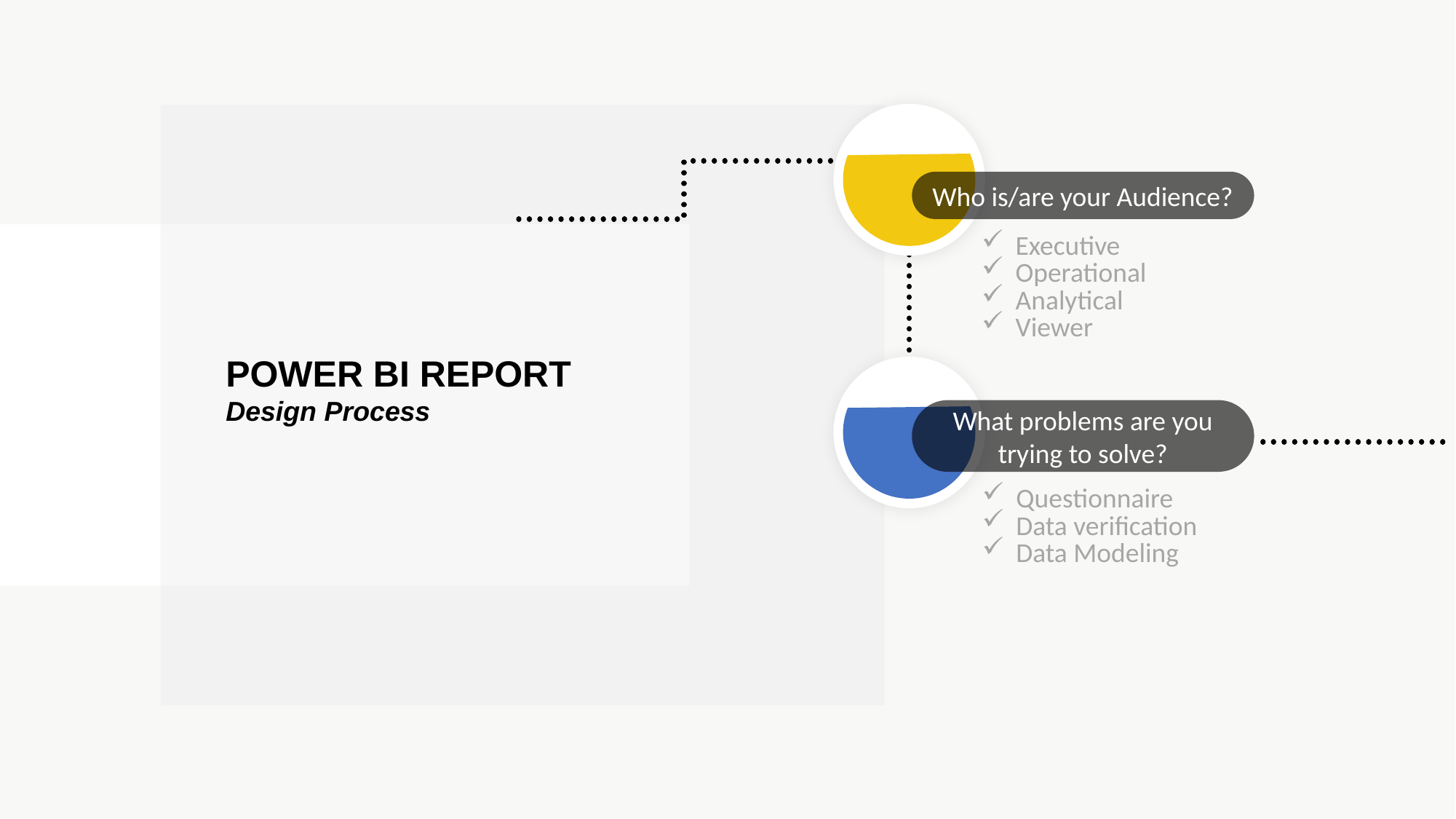

POWER BI REPORT
Design Process

Who is/are your Audience?
Executive
Operational
Analytical
Viewer

What problems are you trying to solve?
Questionnaire
Data verification
Data Modeling